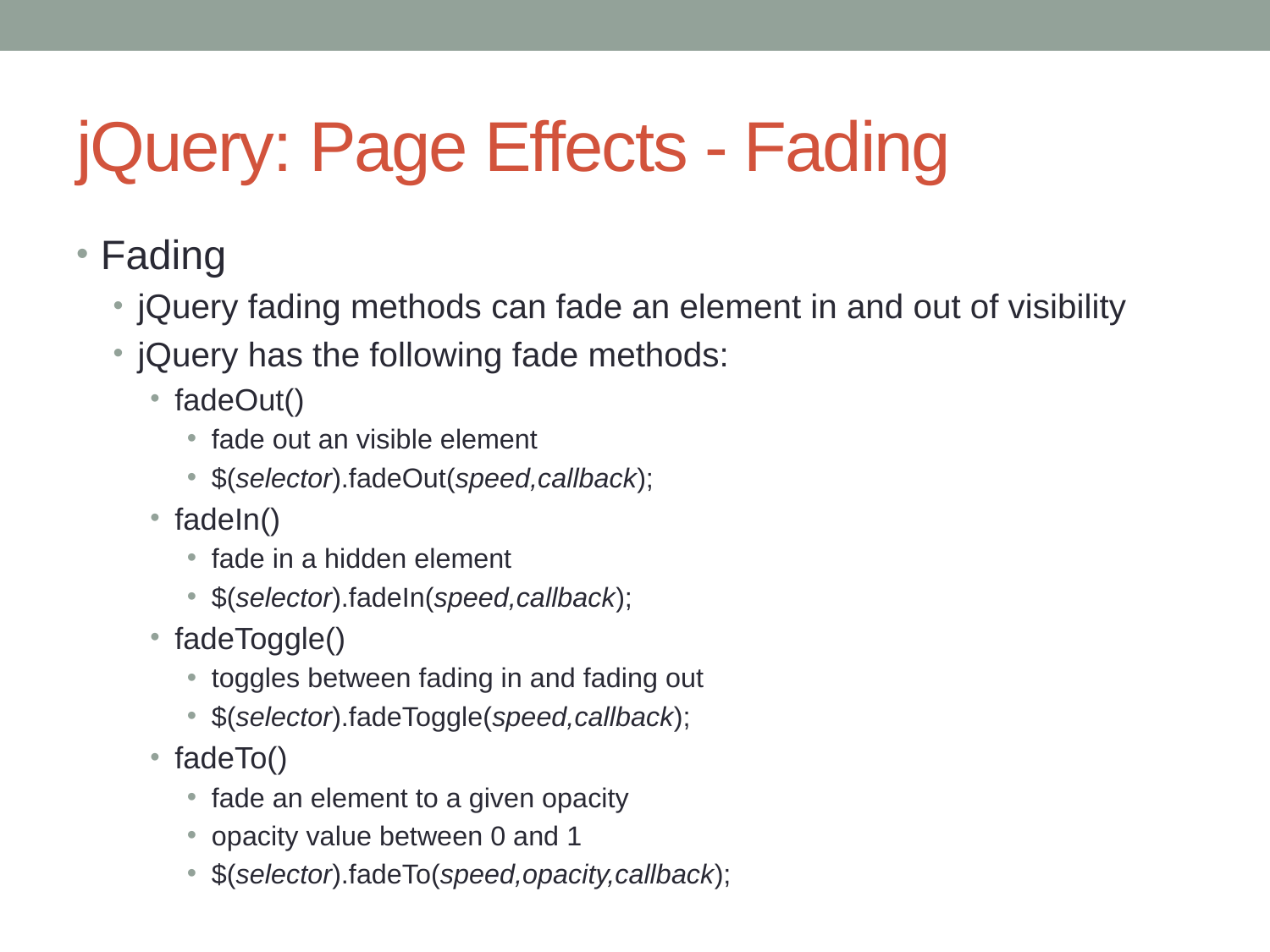

# jQuery: Page Effects - Fading
Fading
jQuery fading methods can fade an element in and out of visibility
jQuery has the following fade methods:
fadeOut()
fade out an visible element
$(selector).fadeOut(speed,callback);
fadeIn()
fade in a hidden element
$(selector).fadeIn(speed,callback);
fadeToggle()
toggles between fading in and fading out
$(selector).fadeToggle(speed,callback);
fadeTo()
fade an element to a given opacity
opacity value between 0 and 1
$(selector).fadeTo(speed,opacity,callback);